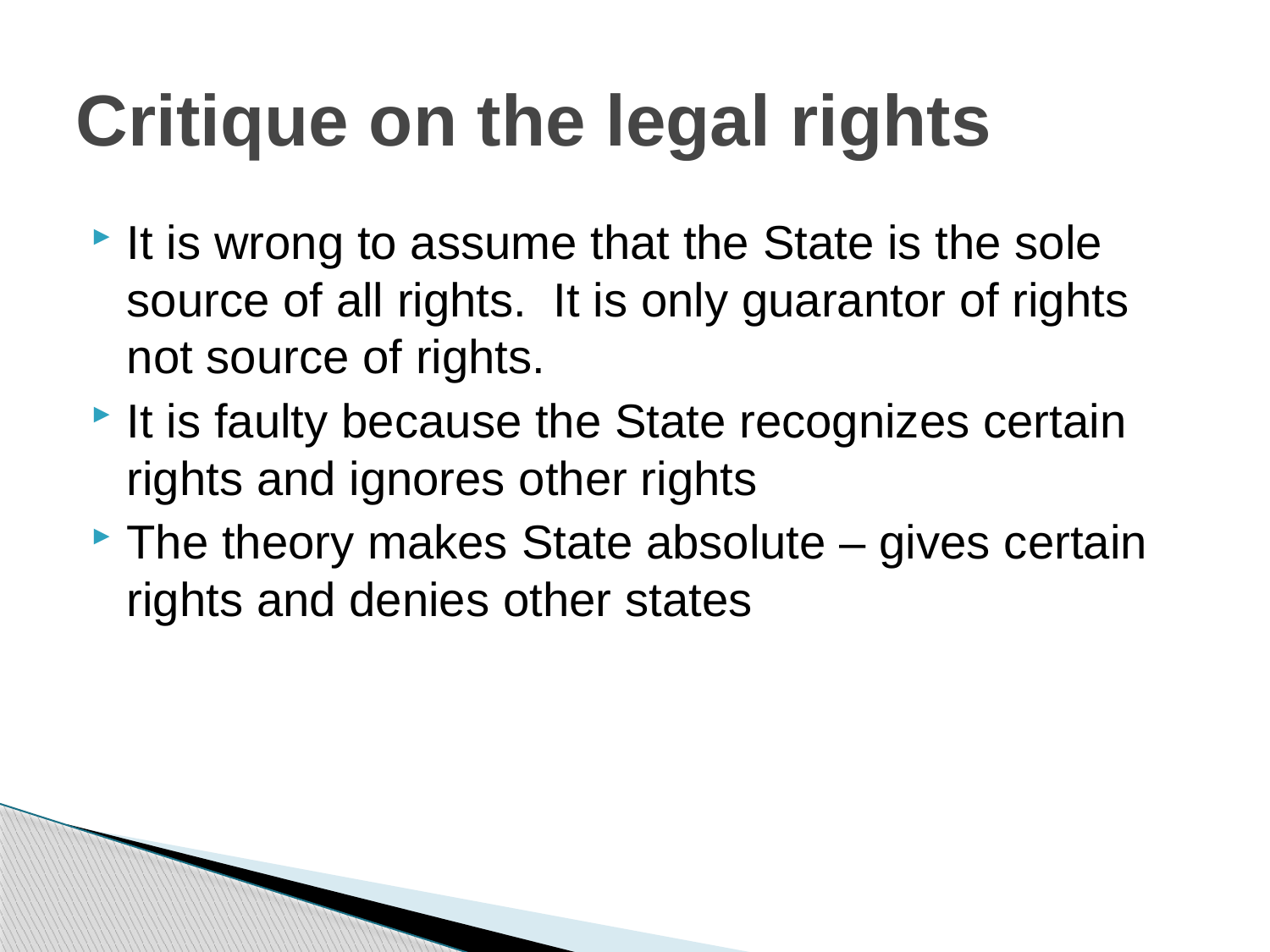

# Critique on the legal rights
It is wrong to assume that the State is the sole source of all rights.  It is only guarantor of rights not source of rights.
It is faulty because the State recognizes certain rights and ignores other rights
The theory makes State absolute – gives certain rights and denies other states